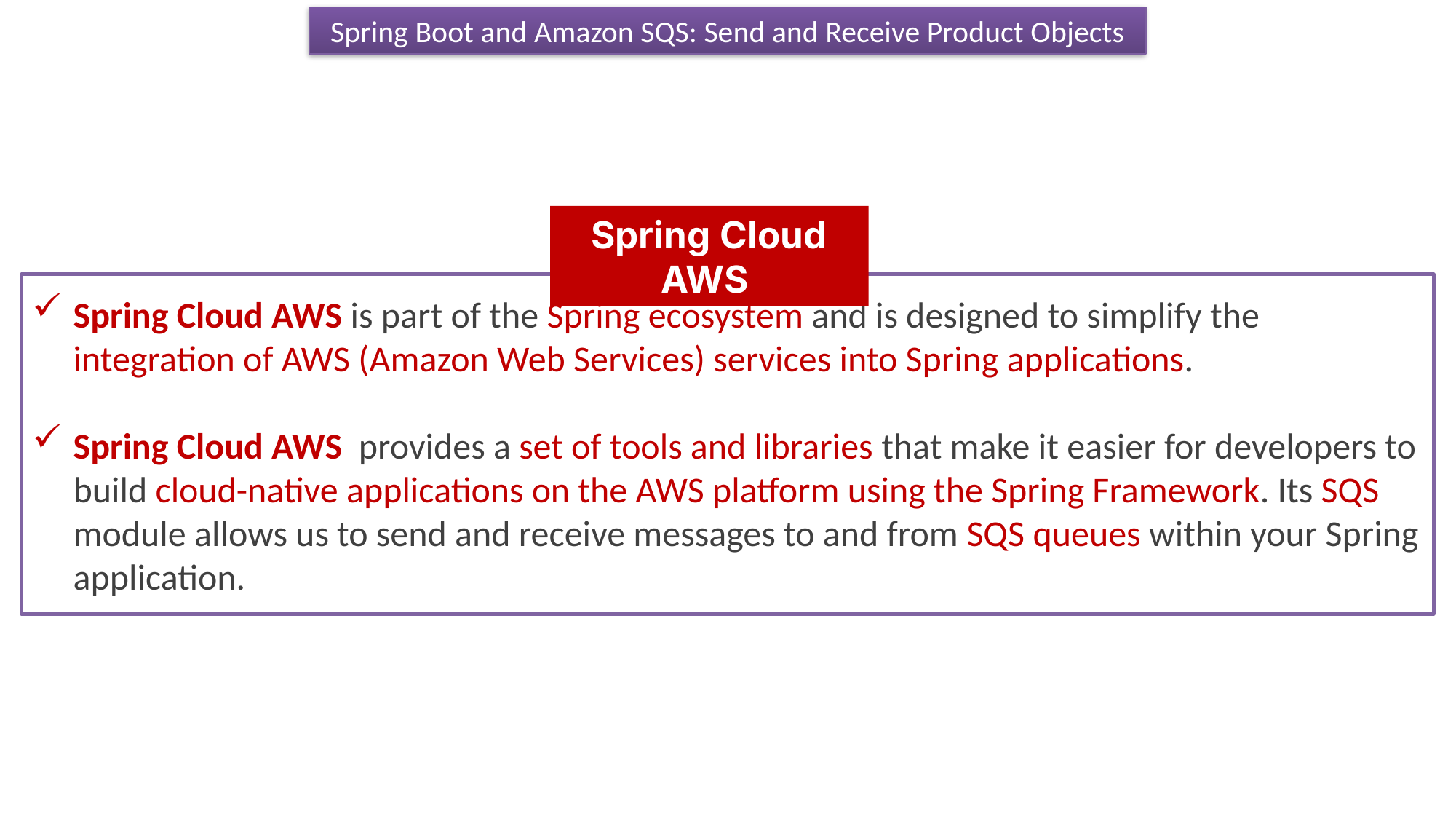

Spring Boot and Amazon SQS: Send and Receive Product Objects

Spring Cloud AWS

Spring Cloud AWS is part of the Spring ecosystem and is designed to simplify the integration of AWS (Amazon Web Services) services into Spring applications.

Spring Cloud AWS  provides a set of tools and libraries that make it easier for developers to build cloud-native applications on the AWS platform using the Spring Framework. Its SQS module allows us to send and receive messages to and from SQS queues within your Spring application.